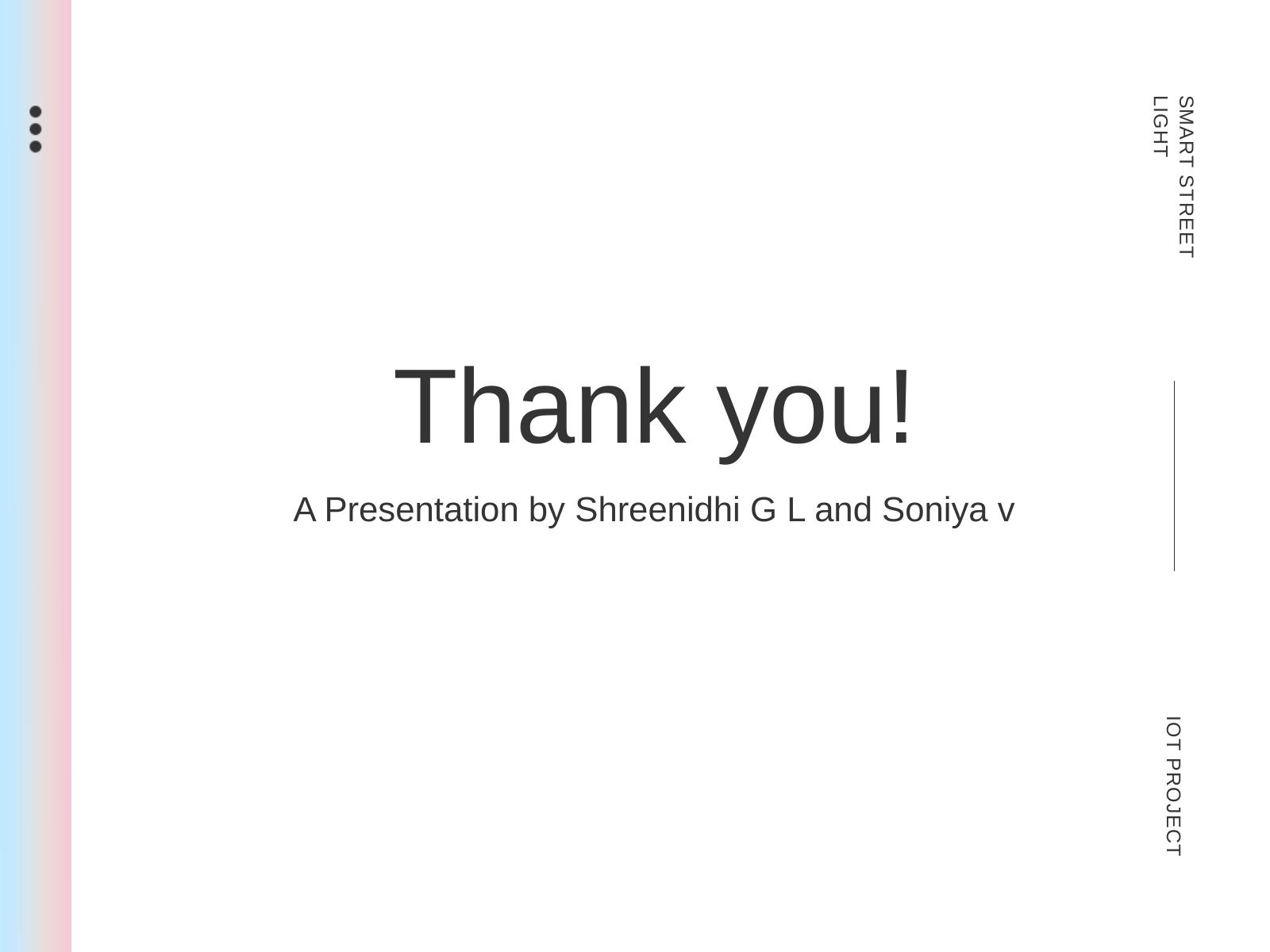

SMART STREET LIGHT
Thank you!
A Presentation by Shreenidhi G L and Soniya v

IOT PROJECT